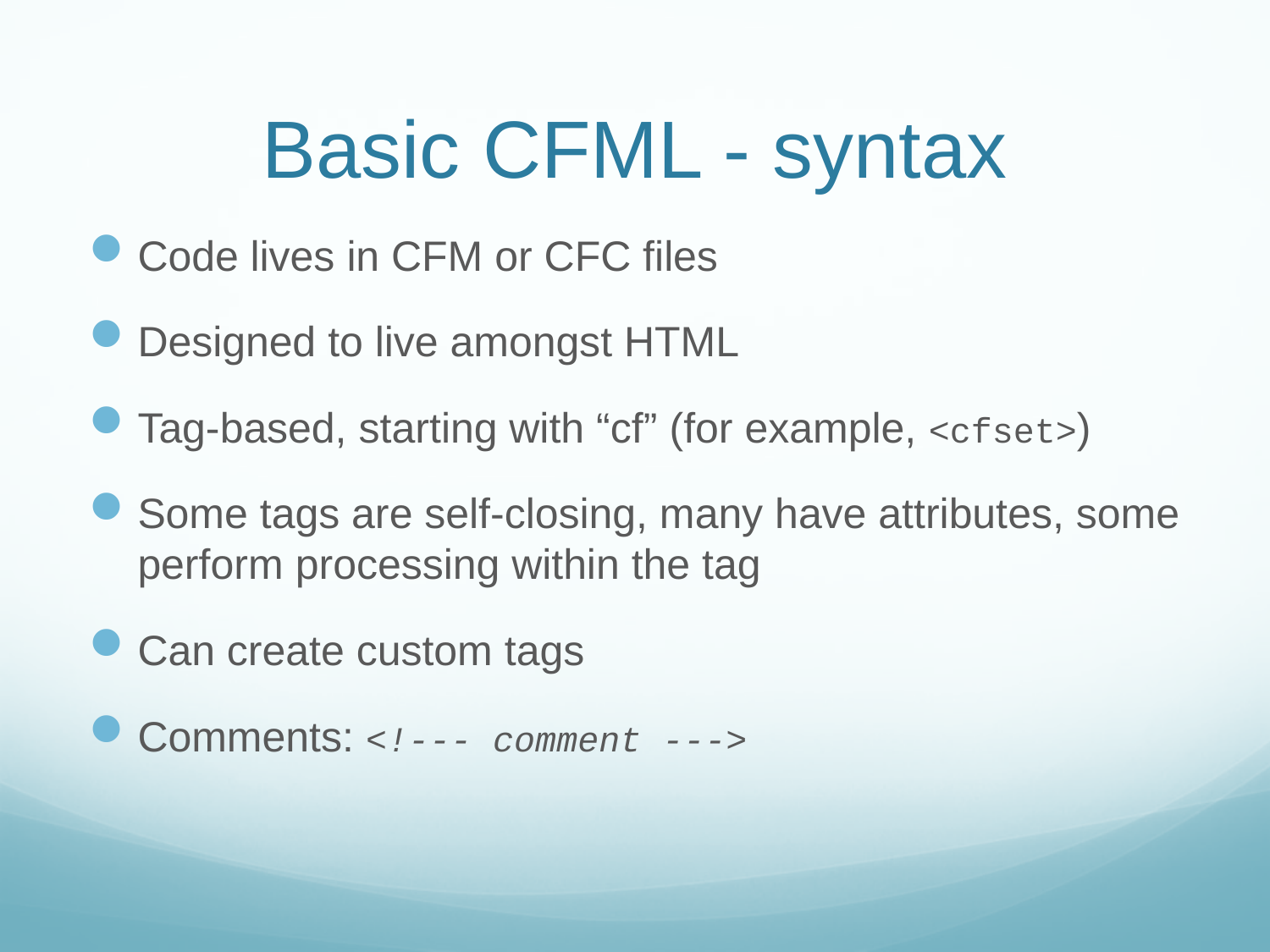

# Basic CFML - syntax
Code lives in CFM or CFC files
Designed to live amongst HTML
Tag-based, starting with “cf” (for example, <cfset>)
Some tags are self-closing, many have attributes, some perform processing within the tag
Can create custom tags
Comments: <!--- comment --->